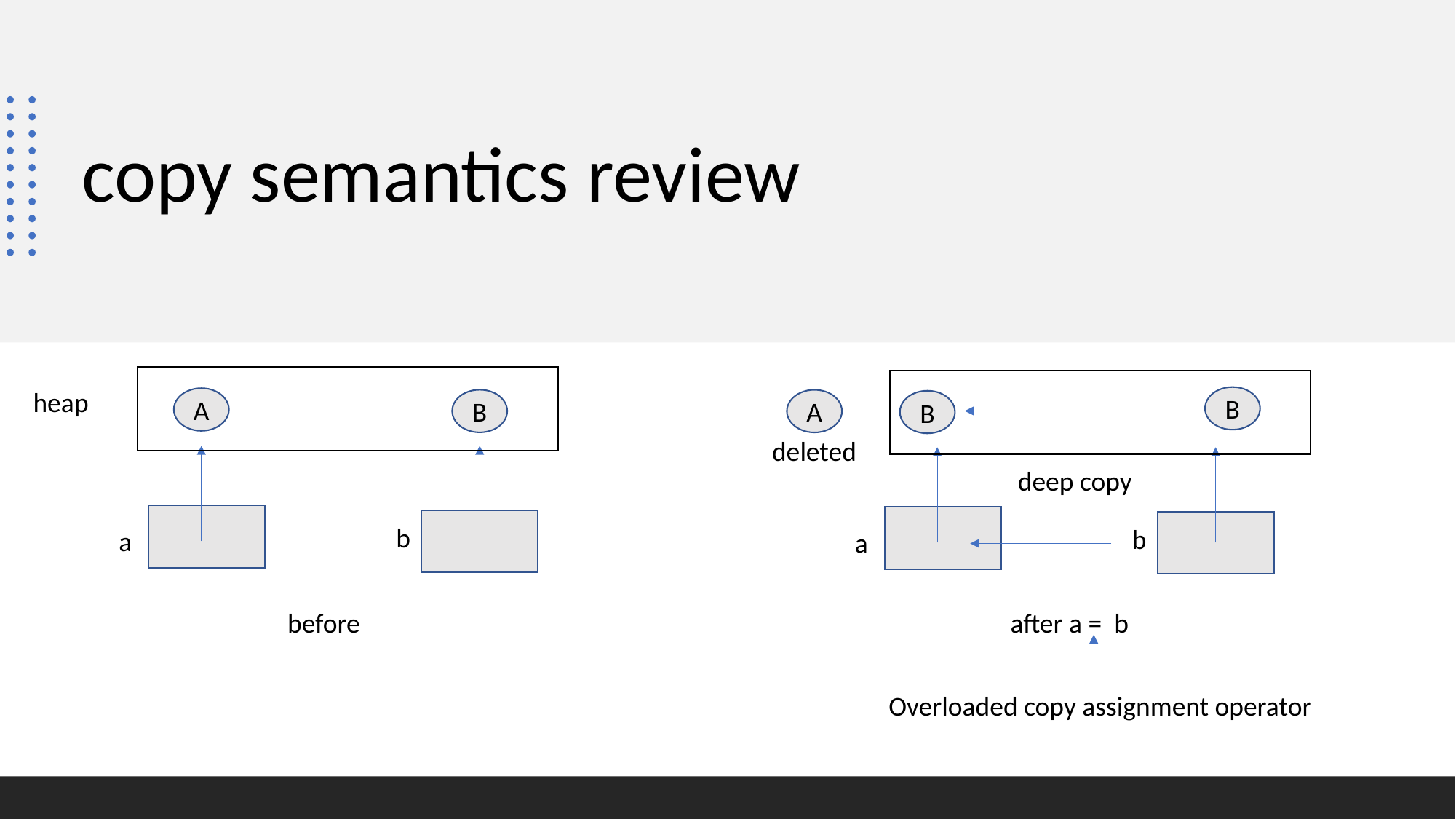

# copy semantics review

heap
B
A
B
A
B
deleted
deep copy

b
b
a
a
before
after a =  b
Overloaded copy assignment operator